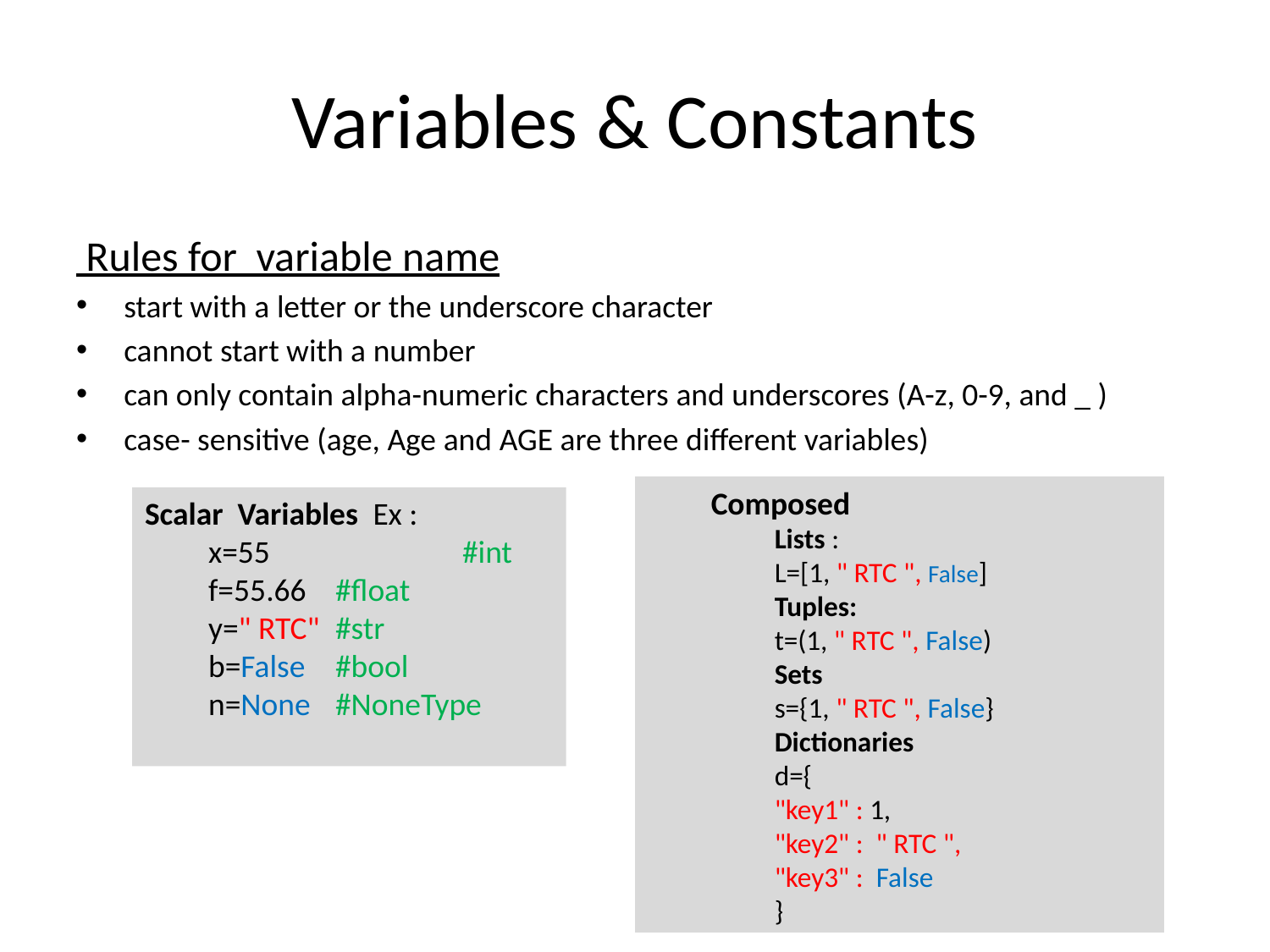

# Variables & Constants
 Rules for  variable name
start with a letter or the underscore character
cannot start with a number
can only contain alpha-numeric characters and underscores (A-z, 0-9, and _ )
case- sensitive (age, Age and AGE are three different variables)

Composed
Lists :
L=[1, " RTC ", False]
Tuples:
t=(1, " RTC ", False)
Sets
s={1, " RTC ", False}
Dictionaries
d={
"key1" : 1,
"key2" :  " RTC ",
"key3" :  False
}
Scalar  Variables  Ex :
x=55		#int
f=55.66	#float
y=" RTC"	#str
b=False	#bool
n=None	#NoneType